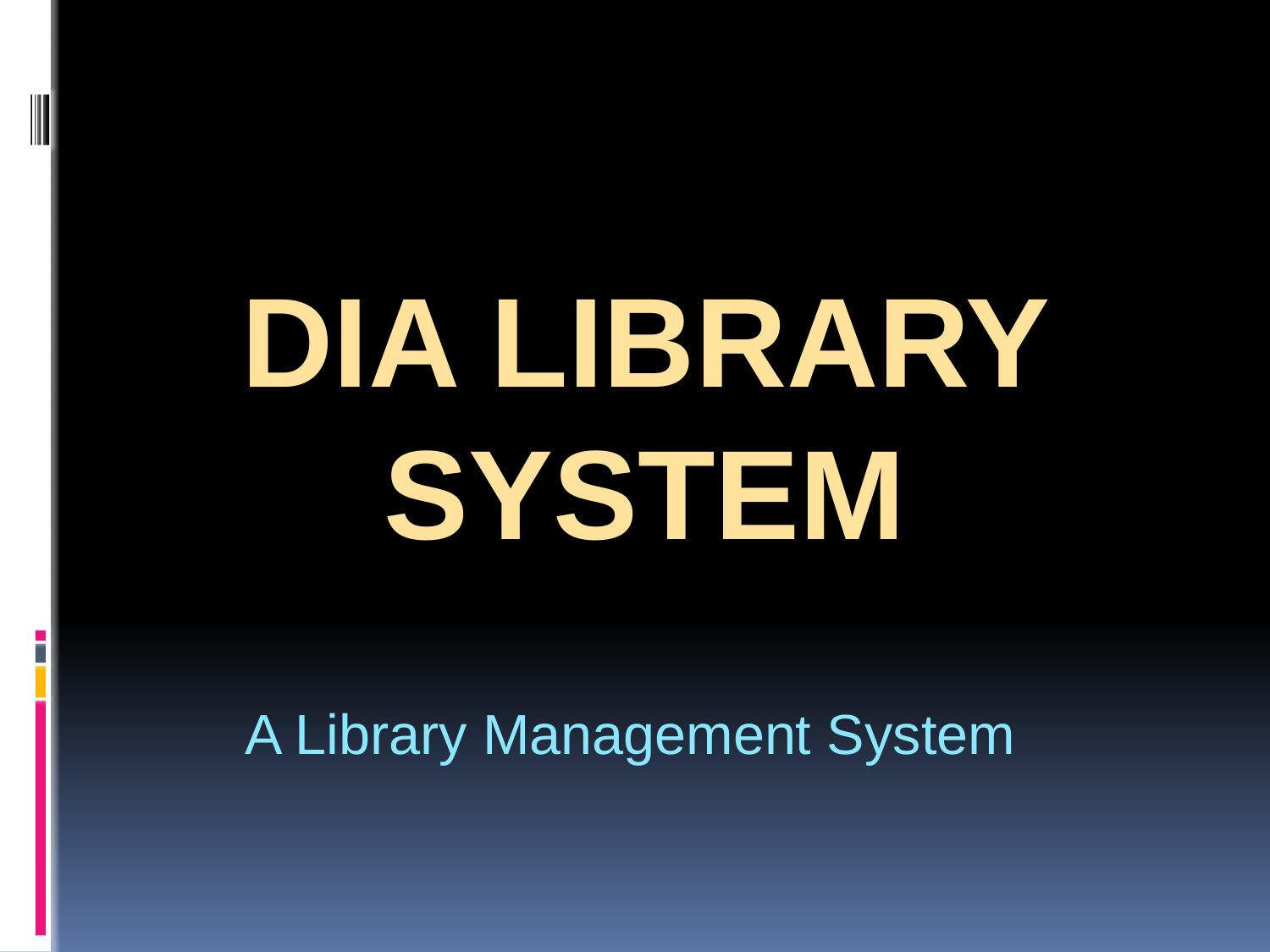

# DIA Library System
A Library Management System